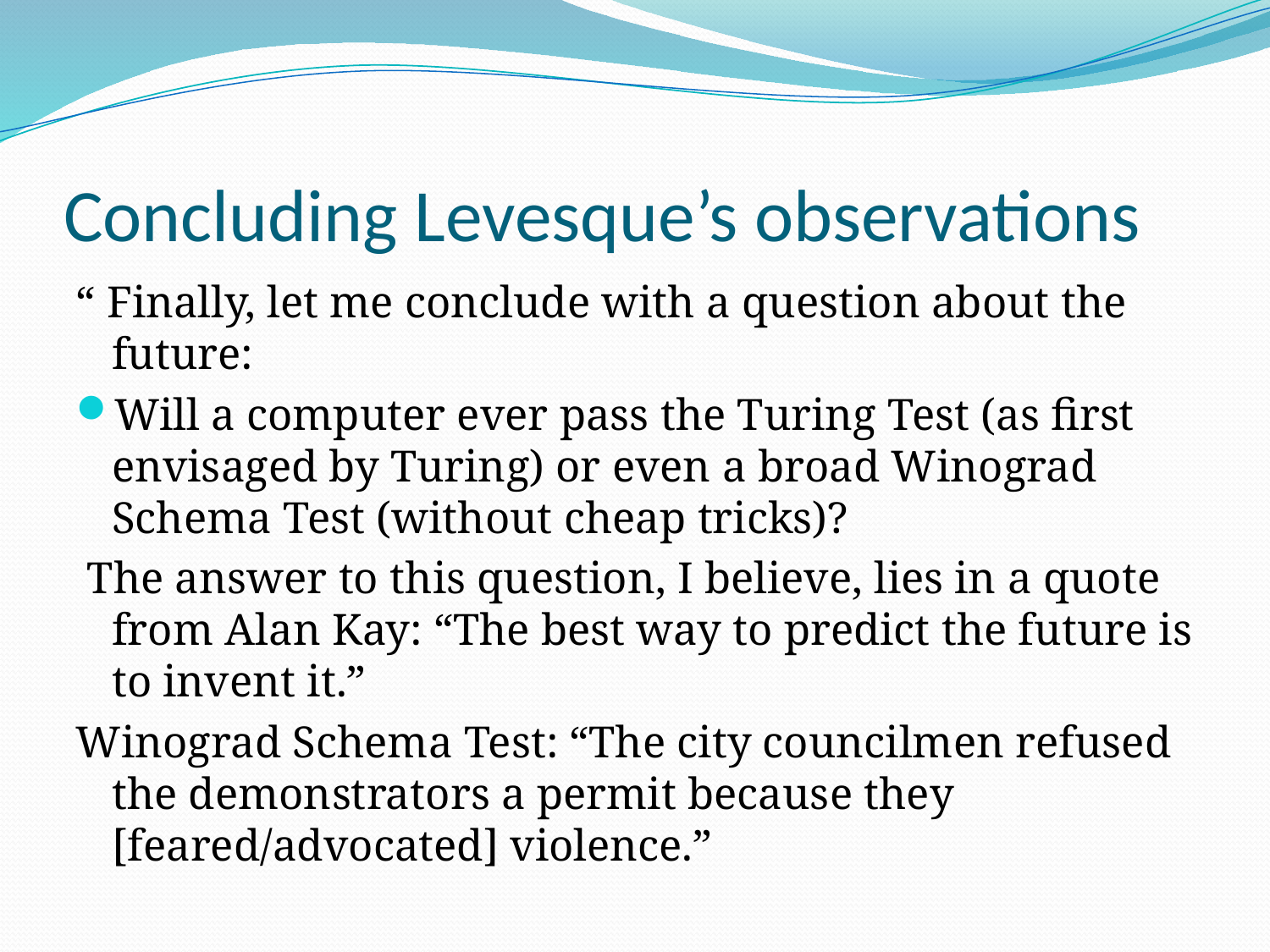

# Concluding Levesque’s observations
“ Finally, let me conclude with a question about the future:
Will a computer ever pass the Turing Test (as first envisaged by Turing) or even a broad Winograd Schema Test (without cheap tricks)?
 The answer to this question, I believe, lies in a quote from Alan Kay: “The best way to predict the future is to invent it.”
Winograd Schema Test: “The city councilmen refused the demonstrators a permit because they [feared/advocated] violence.”